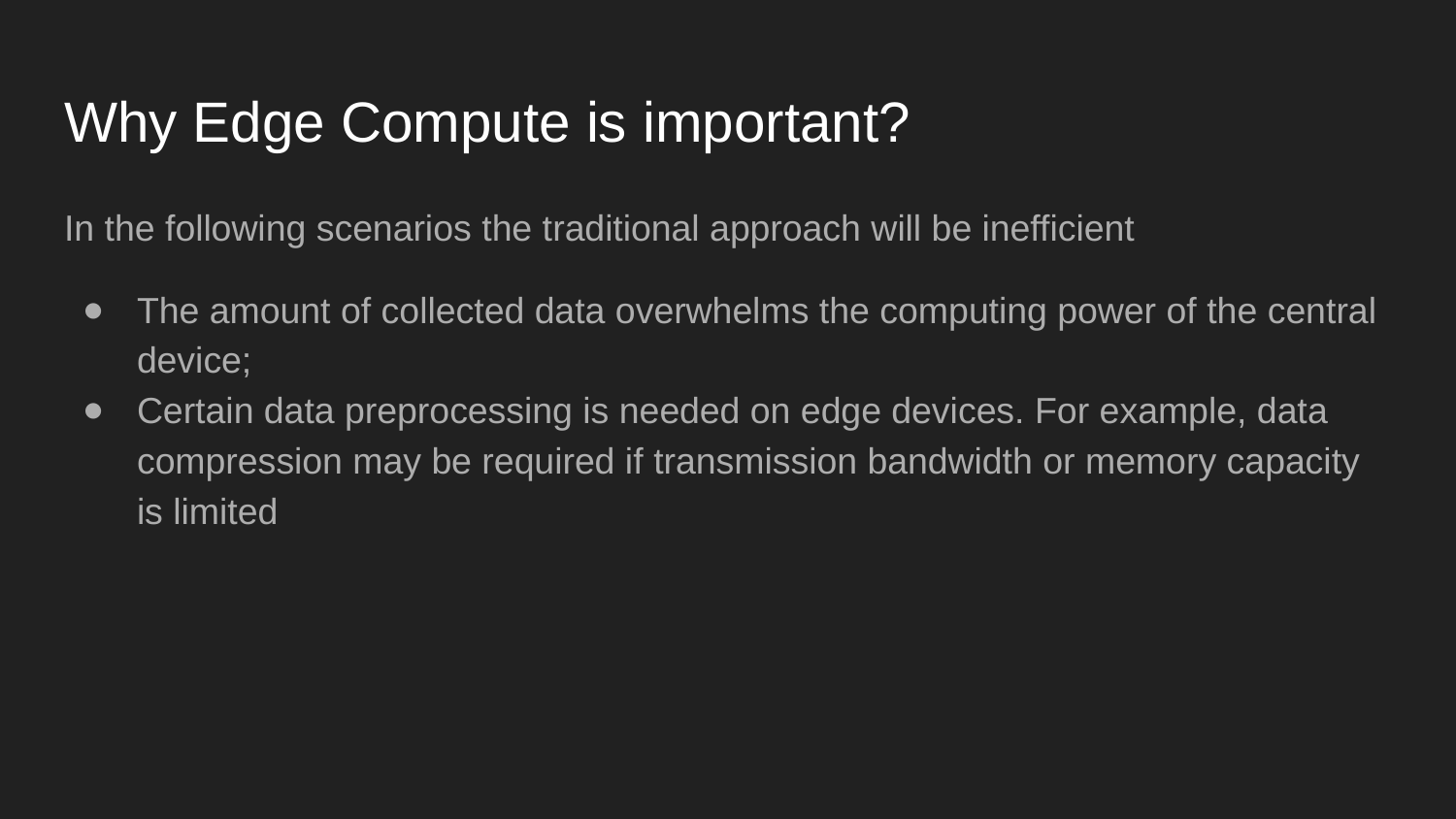

# Why Edge Compute is important?
In the following scenarios the traditional approach will be inefficient
The amount of collected data overwhelms the computing power of the central device;
Certain data preprocessing is needed on edge devices. For example, data compression may be required if transmission bandwidth or memory capacity is limited